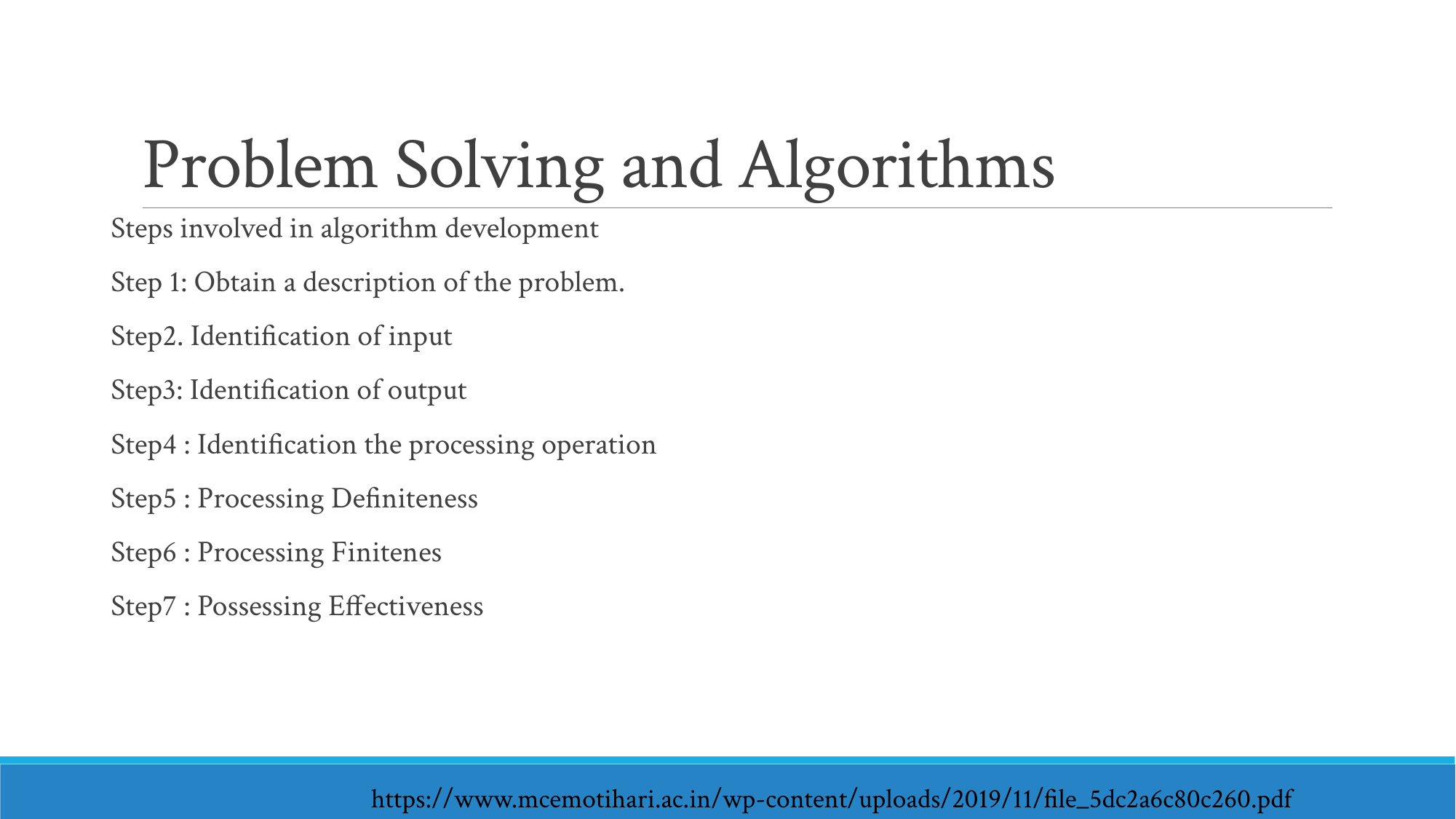

# Problem Solving and Algorithms
Steps involved in algorithm development
Step 1: Obtain a description of the problem.
Step2. Identification of input
Step3: Identification of output
Step4 : Identification the processing operation
Step5 : Processing Definiteness
Step6 : Processing Finitenes
Step7 : Possessing Effectiveness

https://www.mcemotihari.ac.in/wp-content/uploads/2019/11/file_5dc2a6c80c260.pdf